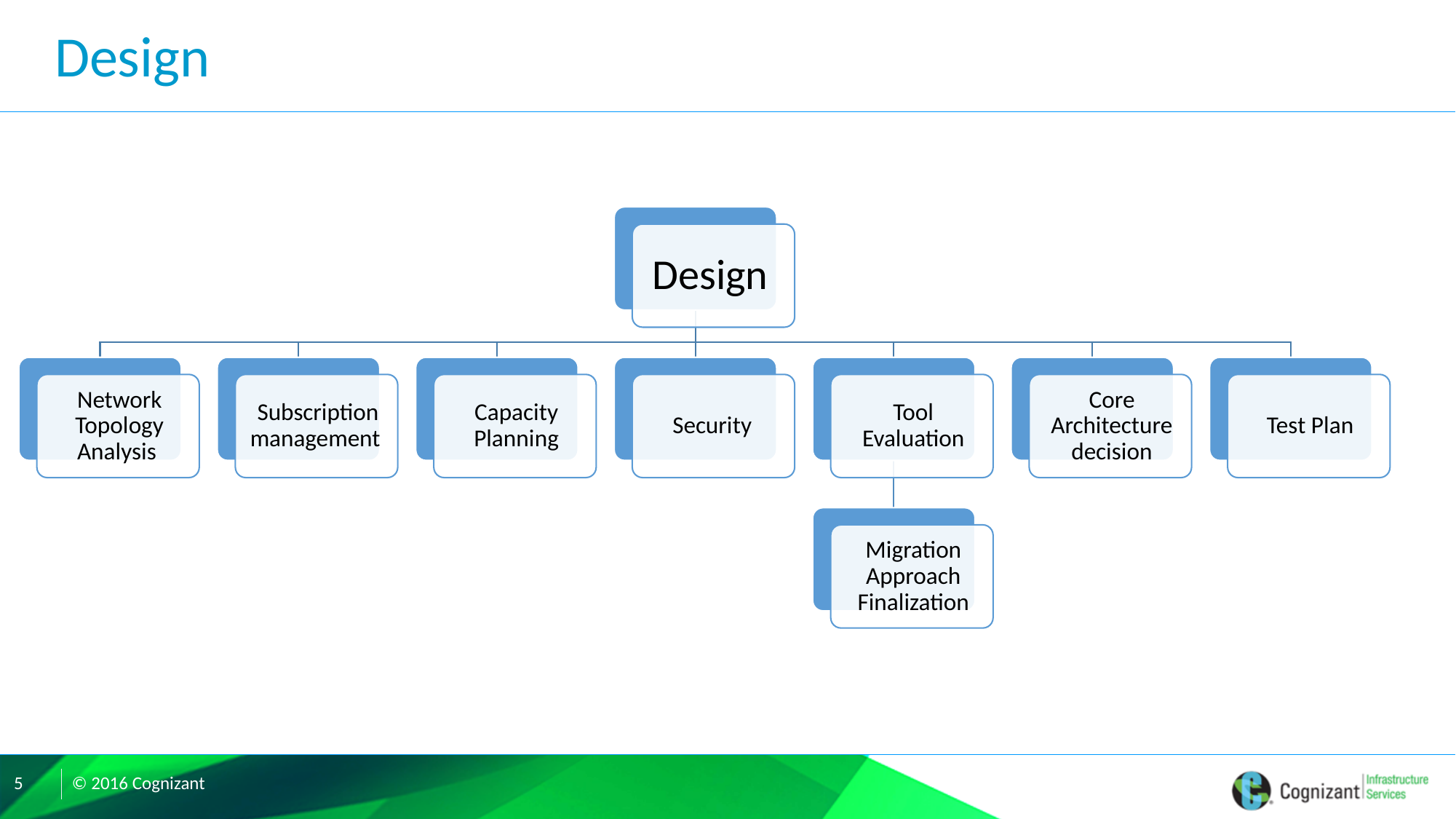

# Design
Design
Network Topology Analysis
Subscription management
Capacity Planning
Security
Tool Evaluation
Migration Approach Finalization
Core Architecture decision
Test Plan